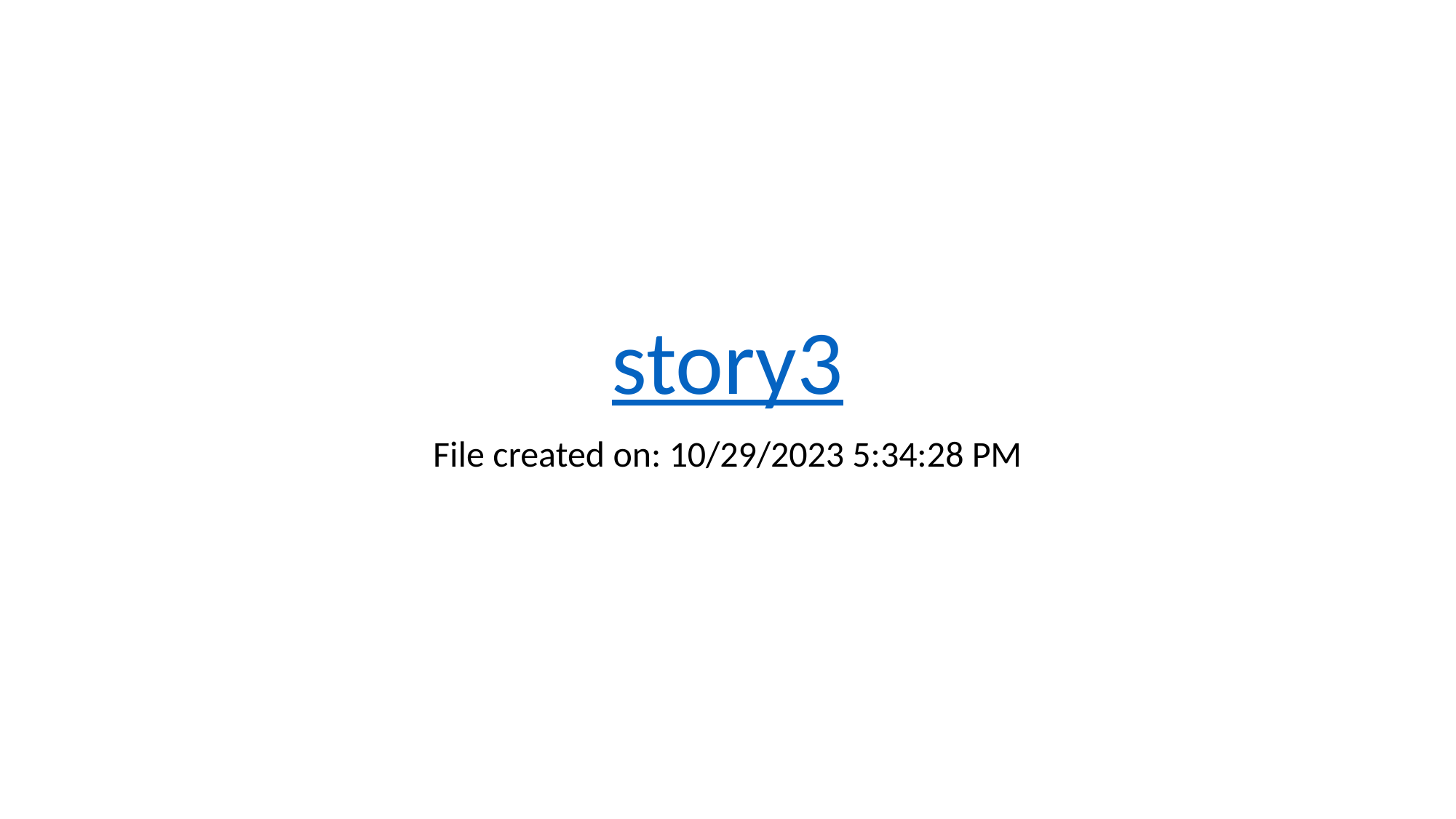

# story3
File created on: 10/29/2023 5:34:28 PM